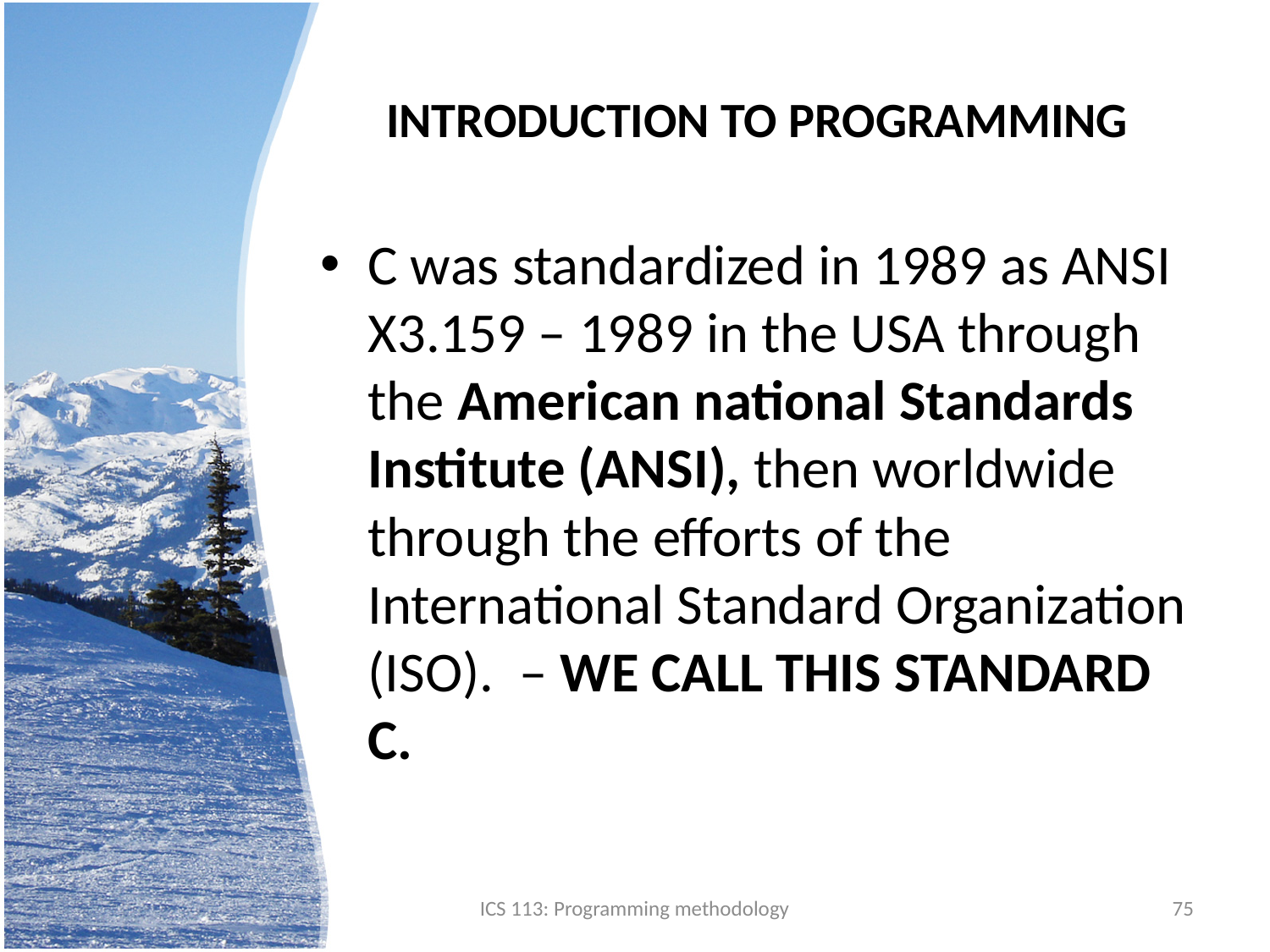

# INTRODUCTION TO PROGRAMMING
C was standardized in 1989 as ANSI X3.159 – 1989 in the USA through the American national Standards Institute (ANSI), then worldwide through the efforts of the International Standard Organization (ISO).  – WE CALL THIS STANDARD C.

ICS 113: Programming methodology
75